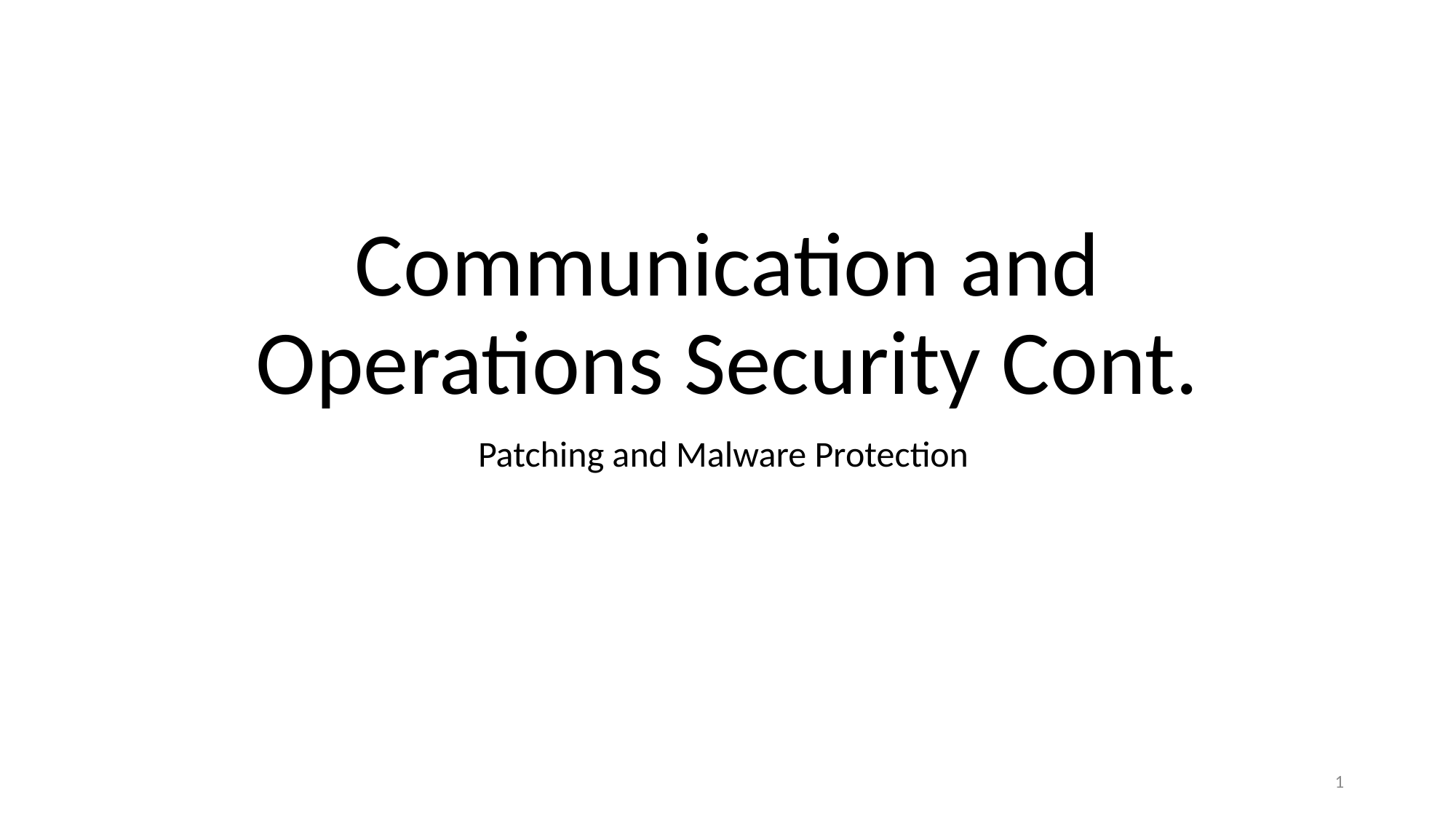

# Communication and Operations Security Cont.
Patching and Malware Protection
1